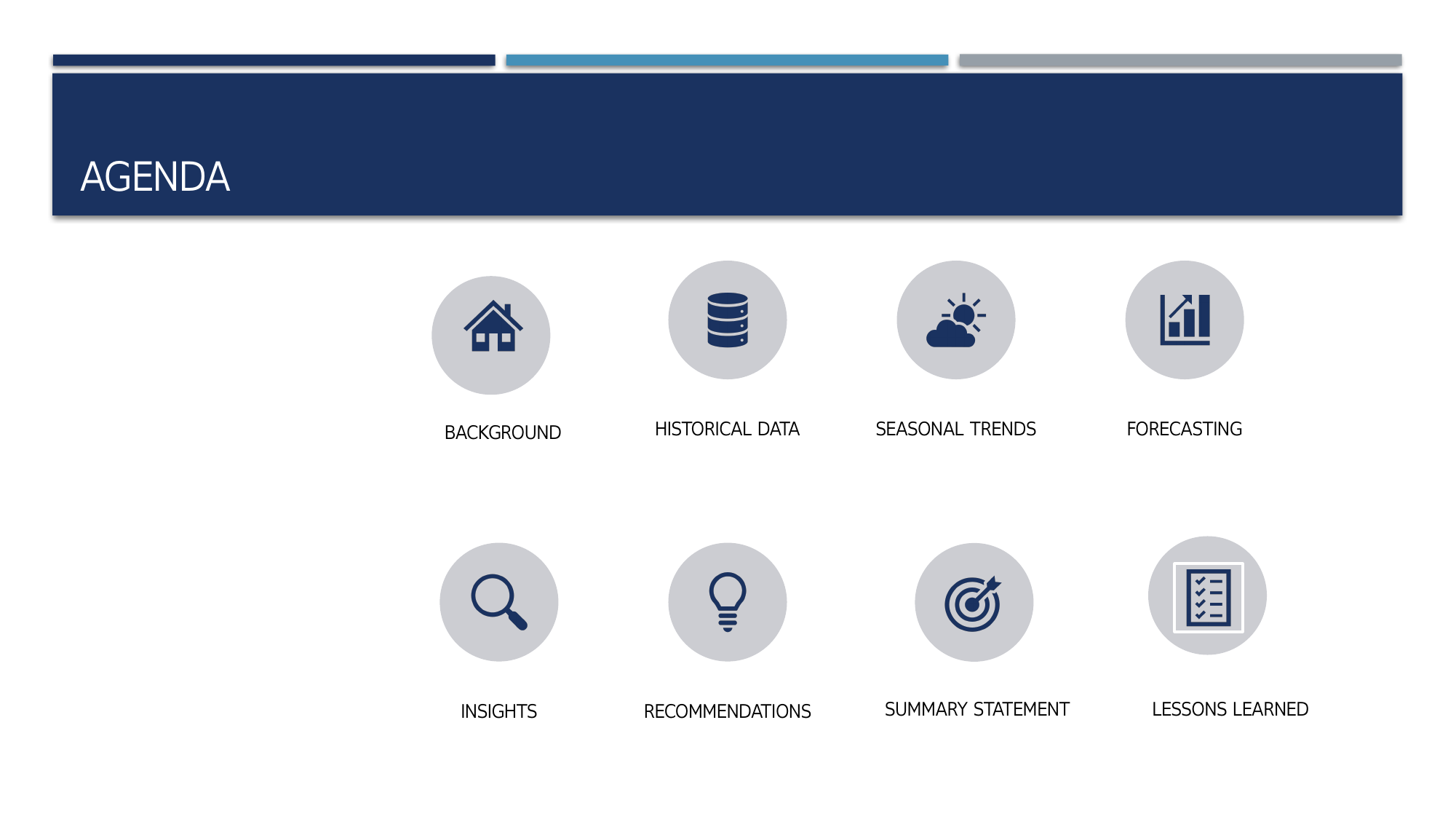

# Agenda
Background
Summary statement
Historical Data
Seasonal Trends
Forecasting
Insights
Recommendations
Lessons Learned